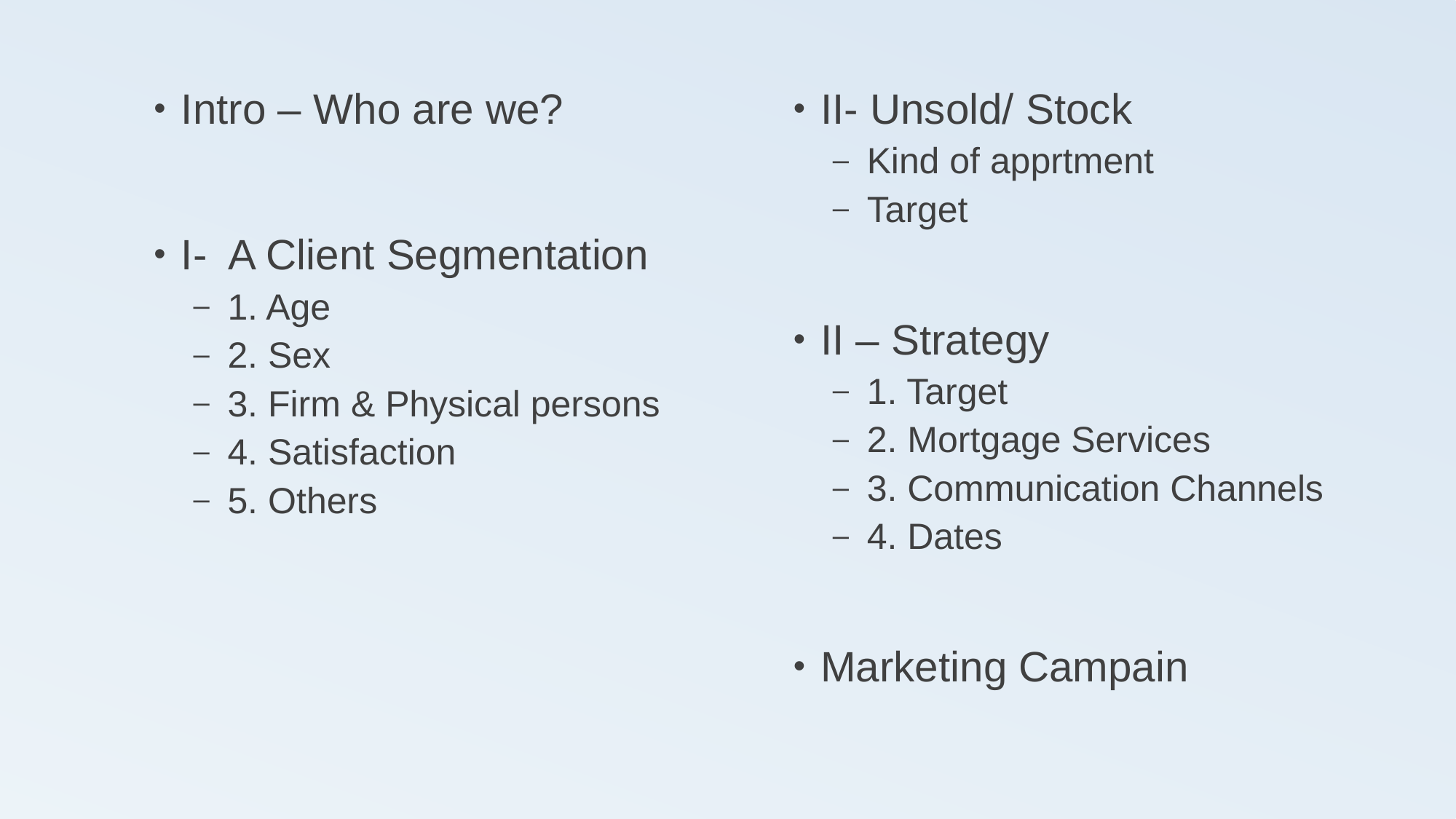

Intro – Who are we?

I-  A Client Segmentation
1. Age
2. Sex
3. Firm & Physical persons
4. Satisfaction
5. Others
II- Unsold/ Stock
Kind of apprtment
Target

II – Strategy
1. Target
2. Mortgage Services
3. Communication Channels
4. Dates

Marketing Campain